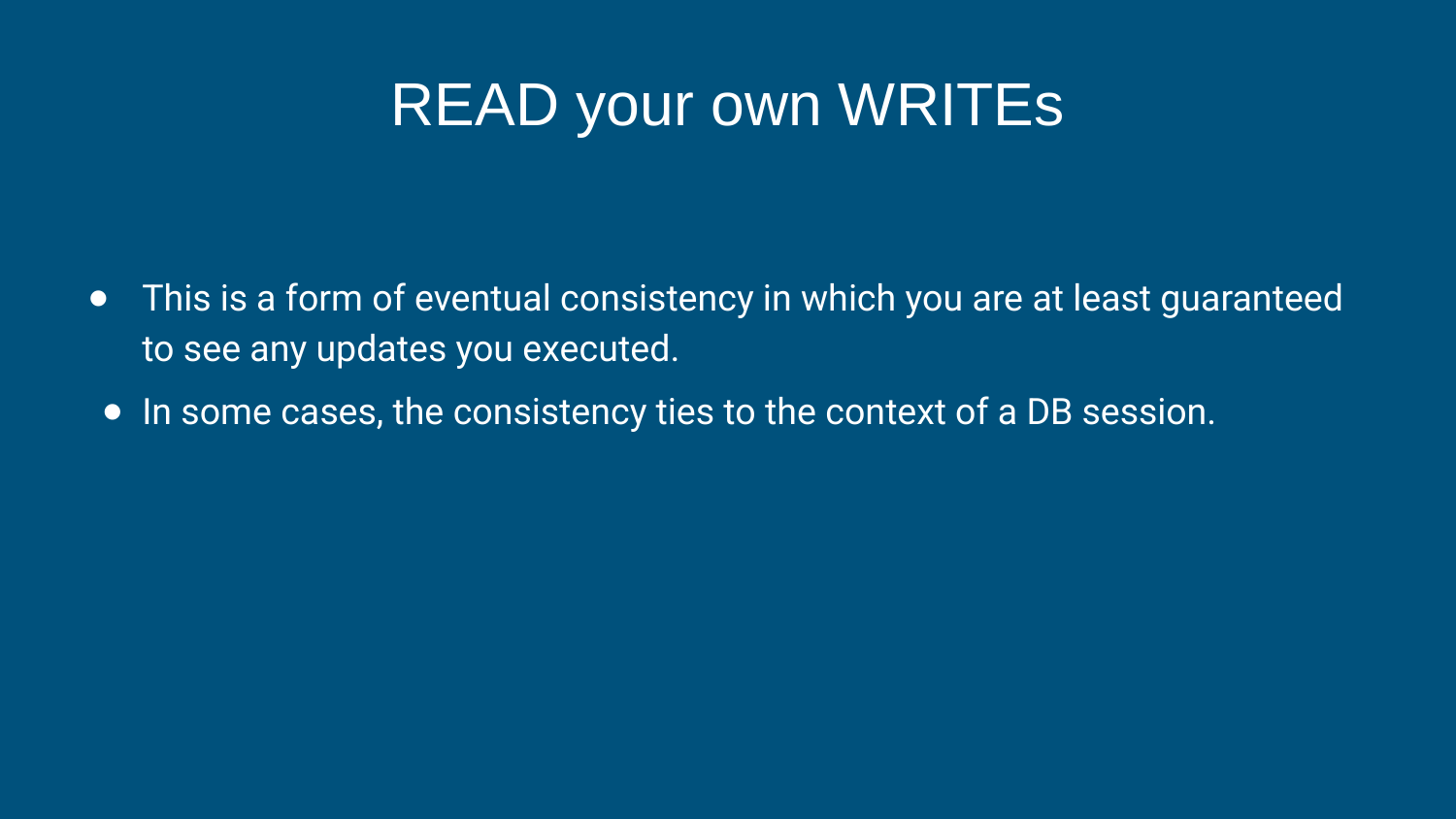

# READ your own WRITEs
This is a form of eventual consistency in which you are at least guaranteed to see any updates you executed.
In some cases, the consistency ties to the context of a DB session.